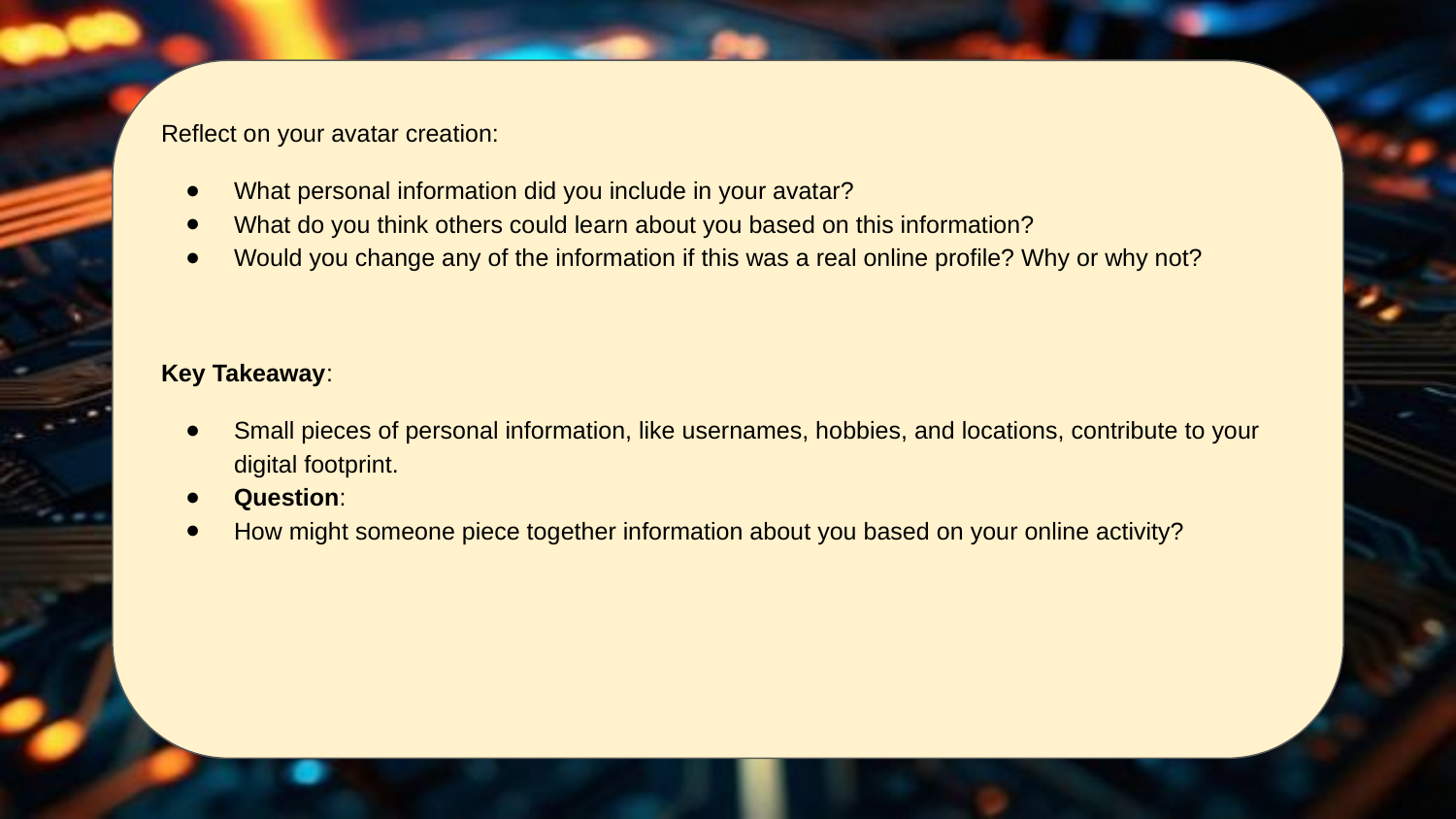

Reflect on your avatar creation:
What personal information did you include in your avatar?
What do you think others could learn about you based on this information?
Would you change any of the information if this was a real online profile? Why or why not?

Key Takeaway:
Small pieces of personal information, like usernames, hobbies, and locations, contribute to your digital footprint.
Question:
How might someone piece together information about you based on your online activity?